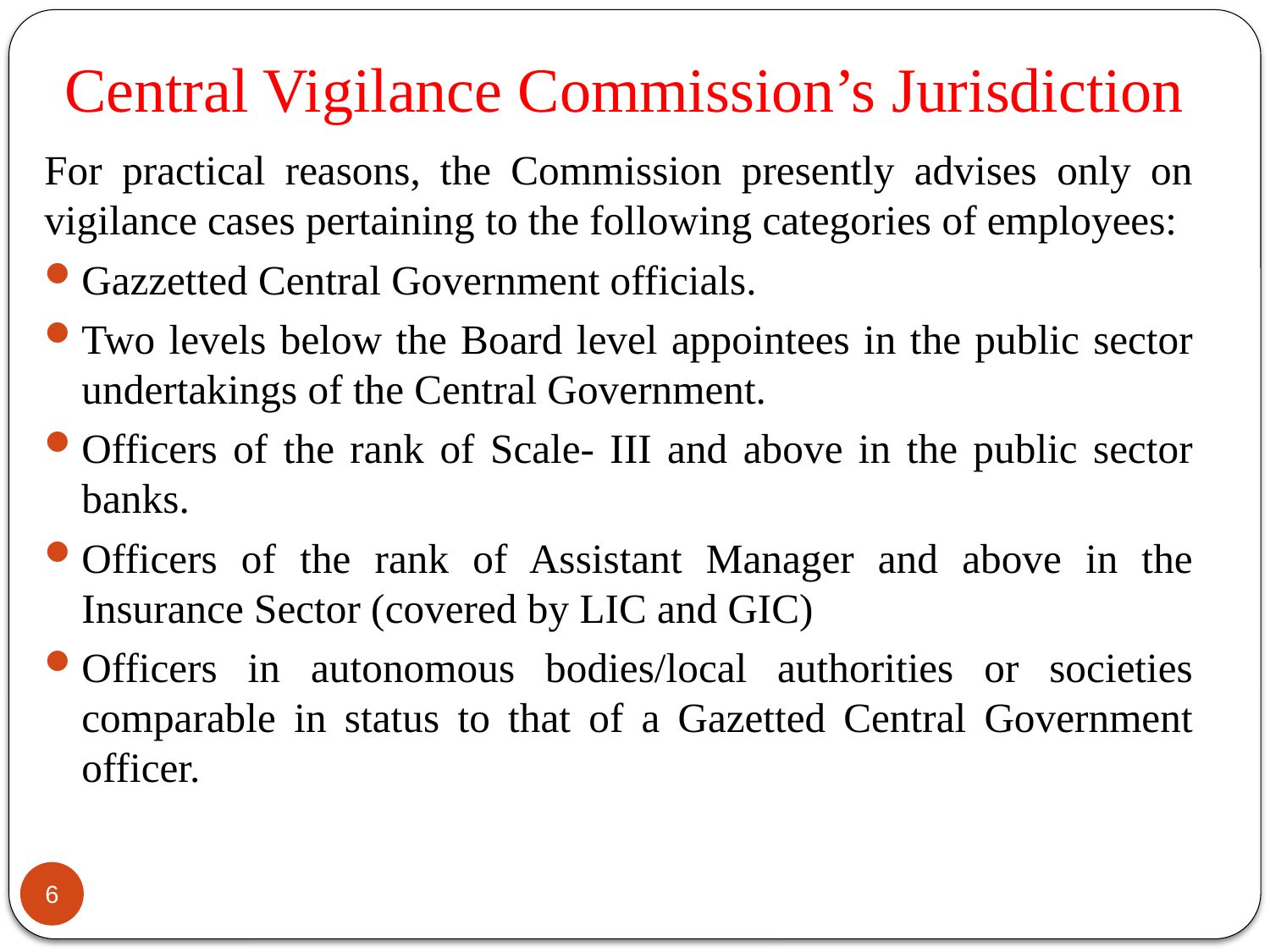

# Central Vigilance Commission’s Jurisdiction
For practical reasons, the Commission presently advises only on vigilance cases pertaining to the following categories of employees:
Gazzetted Central Government officials.
Two levels below the Board level appointees in the public sector undertakings of the Central Government.
Officers of the rank of Scale- III and above in the public sector banks.
Officers of the rank of Assistant Manager and above in the Insurance Sector (covered by LIC and GIC)
Officers in autonomous bodies/local authorities or societies comparable in status to that of a Gazetted Central Government officer.
6